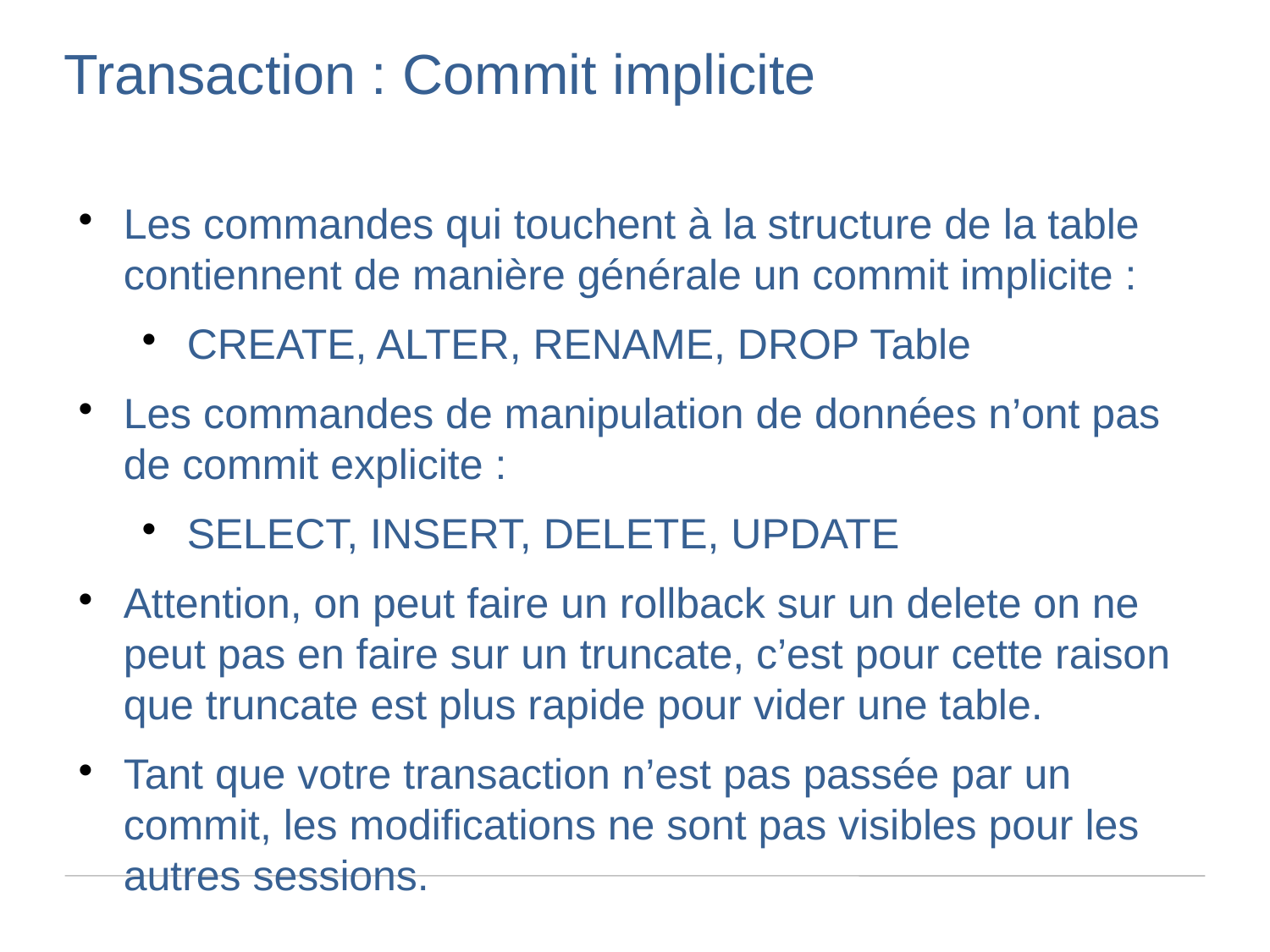

Transaction : Commit implicite
Les commandes qui touchent à la structure de la table contiennent de manière générale un commit implicite :
CREATE, ALTER, RENAME, DROP Table
Les commandes de manipulation de données n’ont pas de commit explicite :
SELECT, INSERT, DELETE, UPDATE
Attention, on peut faire un rollback sur un delete on ne peut pas en faire sur un truncate, c’est pour cette raison que truncate est plus rapide pour vider une table.
Tant que votre transaction n’est pas passée par un commit, les modifications ne sont pas visibles pour les autres sessions.